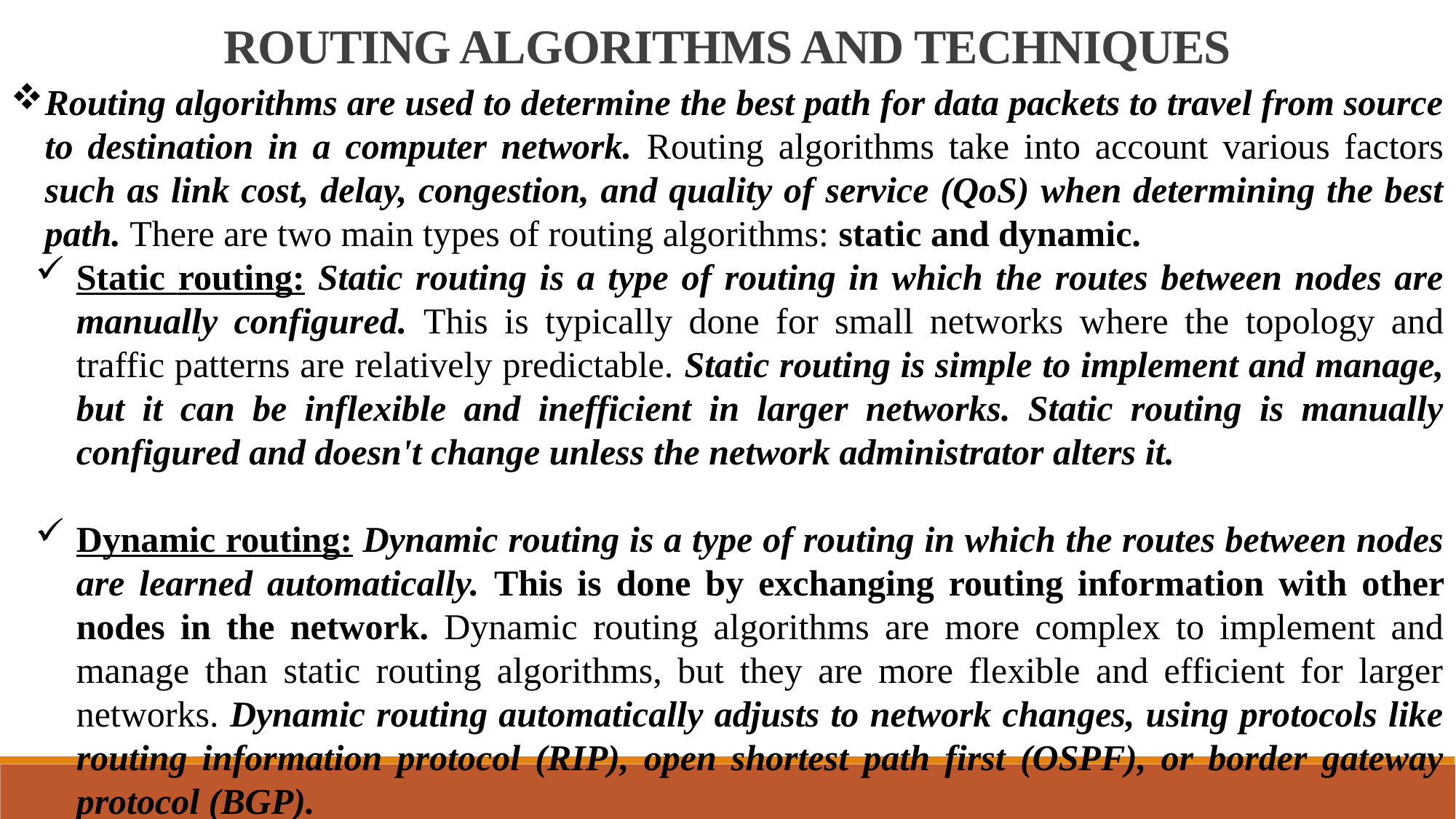

ROUTING ALGORITHMS AND TECHNIQUES
Routing algorithms are used to determine the best path for data packets to travel from source to destination in a computer network. Routing algorithms take into account various factors such as link cost, delay, congestion, and quality of service (QoS) when determining the best path. There are two main types of routing algorithms: static and dynamic.
Static routing: Static routing is a type of routing in which the routes between nodes are manually configured. This is typically done for small networks where the topology and traffic patterns are relatively predictable. Static routing is simple to implement and manage, but it can be inflexible and inefficient in larger networks. Static routing is manually configured and doesn't change unless the network administrator alters it.

Dynamic routing: Dynamic routing is a type of routing in which the routes between nodes are learned automatically. This is done by exchanging routing information with other nodes in the network. Dynamic routing algorithms are more complex to implement and manage than static routing algorithms, but they are more flexible and efficient for larger networks. Dynamic routing automatically adjusts to network changes, using protocols like routing information protocol (RIP), open shortest path first (OSPF), or border gateway protocol (BGP).